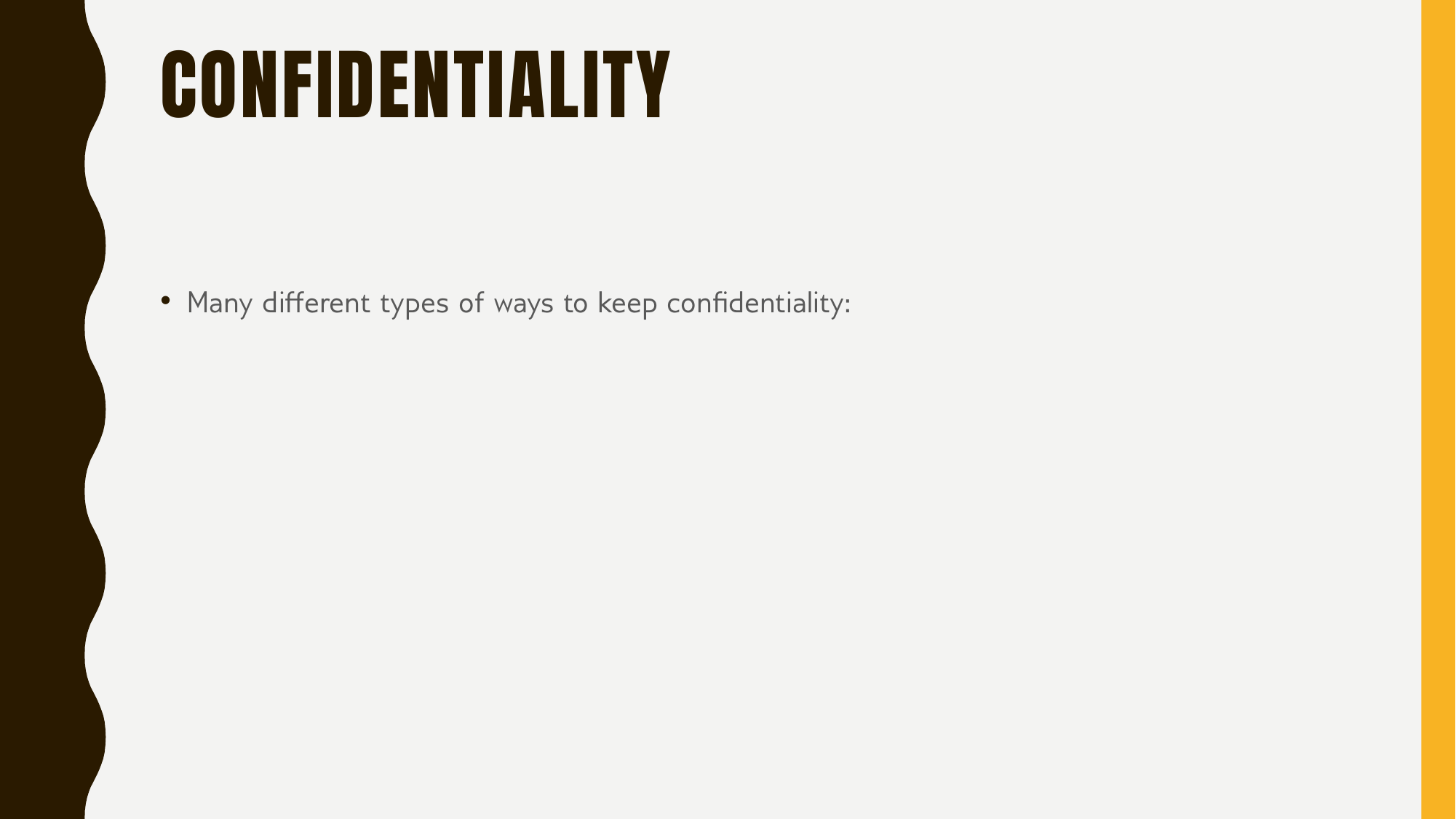

# Confidentiality
Many different types of ways to keep confidentiality: